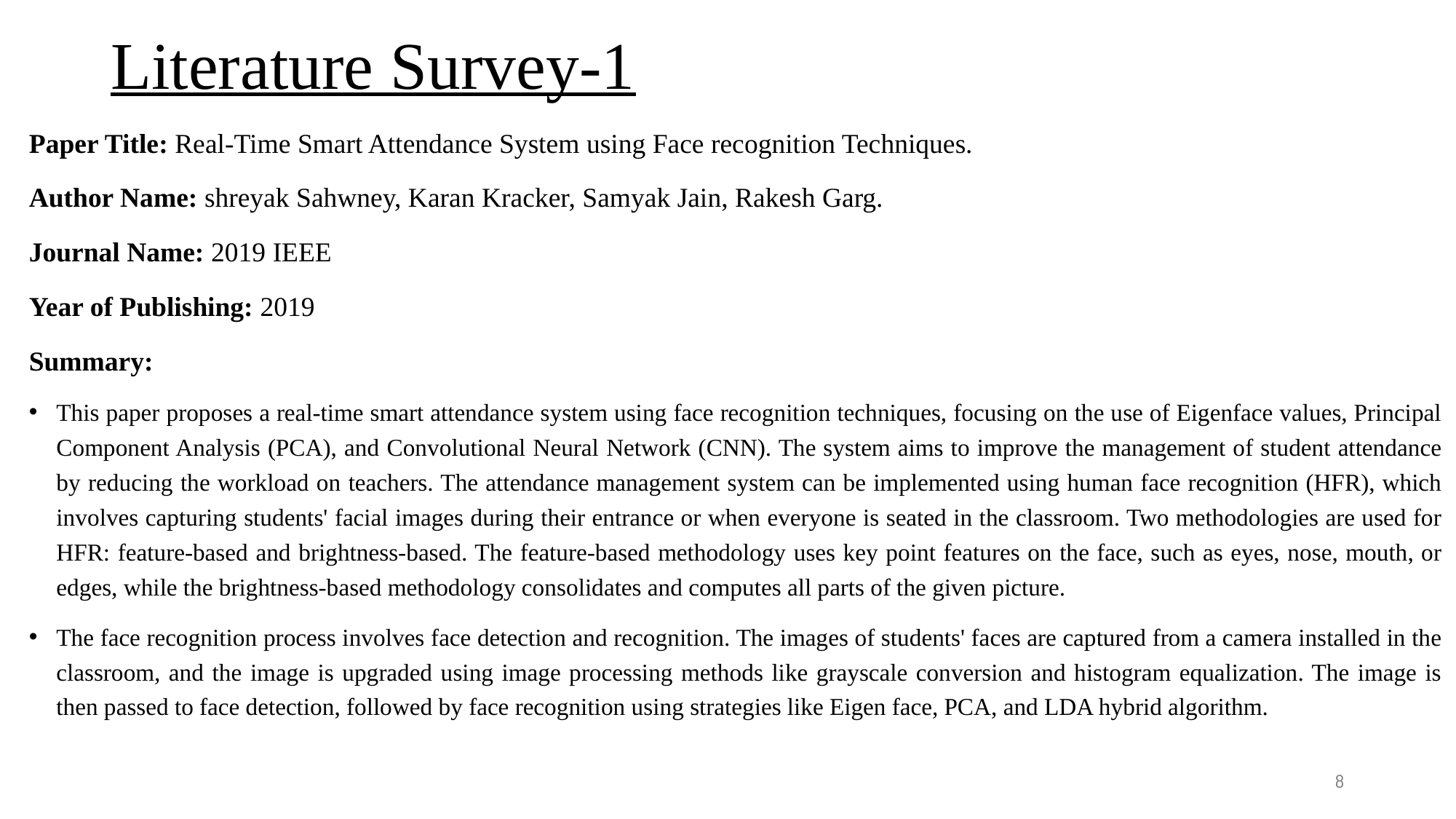

# Literature Survey-1
Paper Title: Real-Time Smart Attendance System using Face recognition Techniques.
Author Name: shreyak Sahwney, Karan Kracker, Samyak Jain, Rakesh Garg.
Journal Name: 2019 IEEE
Year of Publishing: 2019
Summary:
This paper proposes a real-time smart attendance system using face recognition techniques, focusing on the use of Eigenface values, Principal Component Analysis (PCA), and Convolutional Neural Network (CNN). The system aims to improve the management of student attendance by reducing the workload on teachers. The attendance management system can be implemented using human face recognition (HFR), which involves capturing students' facial images during their entrance or when everyone is seated in the classroom. Two methodologies are used for HFR: feature-based and brightness-based. The feature-based methodology uses key point features on the face, such as eyes, nose, mouth, or edges, while the brightness-based methodology consolidates and computes all parts of the given picture.
The face recognition process involves face detection and recognition. The images of students' faces are captured from a camera installed in the classroom, and the image is upgraded using image processing methods like grayscale conversion and histogram equalization. The image is then passed to face detection, followed by face recognition using strategies like Eigen face, PCA, and LDA hybrid algorithm.
8